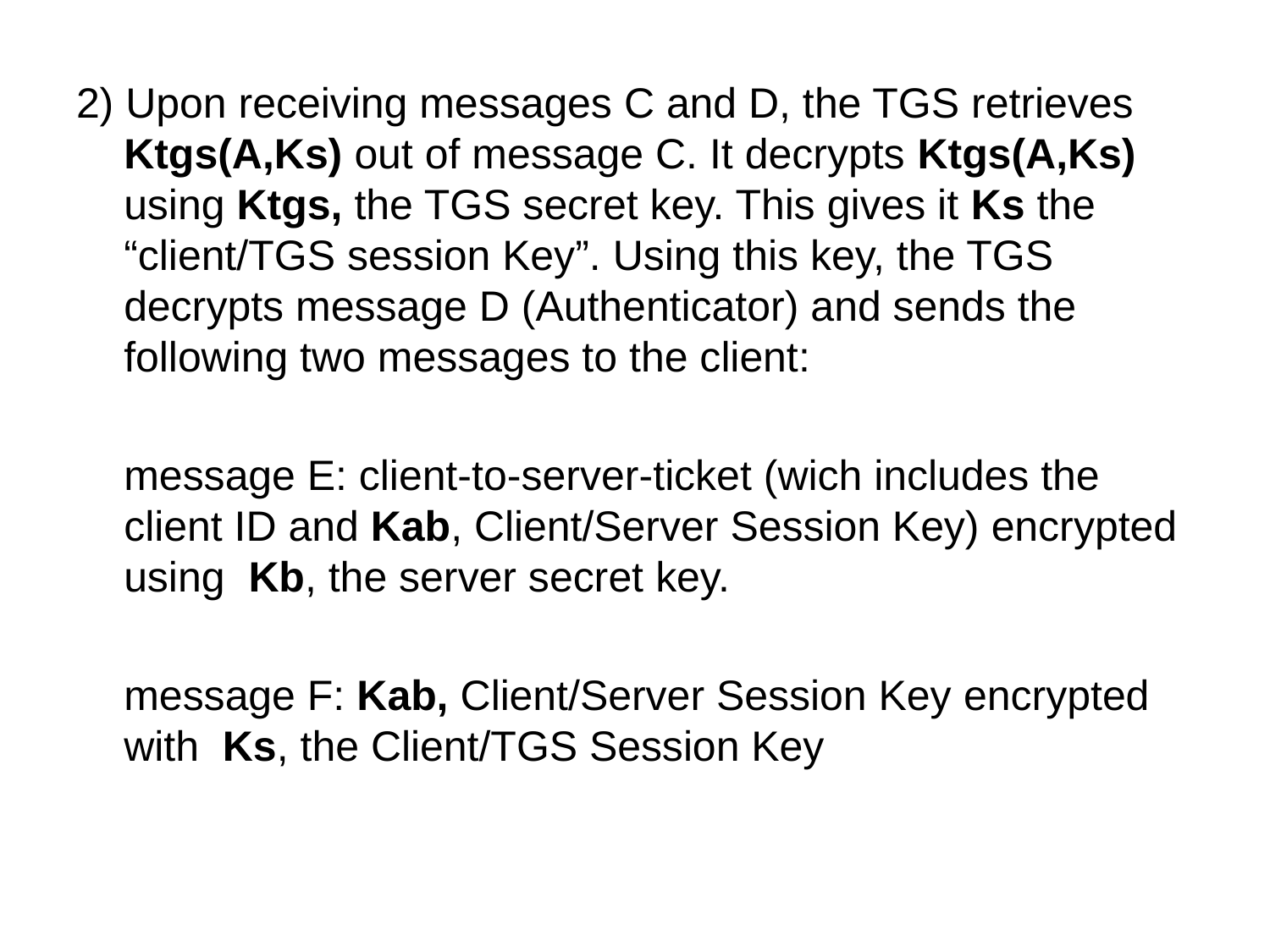

2) Upon receiving messages C and D, the TGS retrieves Ktgs(A,Ks) out of message C. It decrypts Ktgs(A,Ks) using Ktgs, the TGS secret key. This gives it Ks the “client/TGS session Key”. Using this key, the TGS decrypts message D (Authenticator) and sends the following two messages to the client:

	message E: client-to-server-ticket (wich includes the client ID and Kab, Client/Server Session Key) encrypted using  Kb, the server secret key.

	message F: Kab, Client/Server Session Key encrypted with  Ks, the Client/TGS Session Key